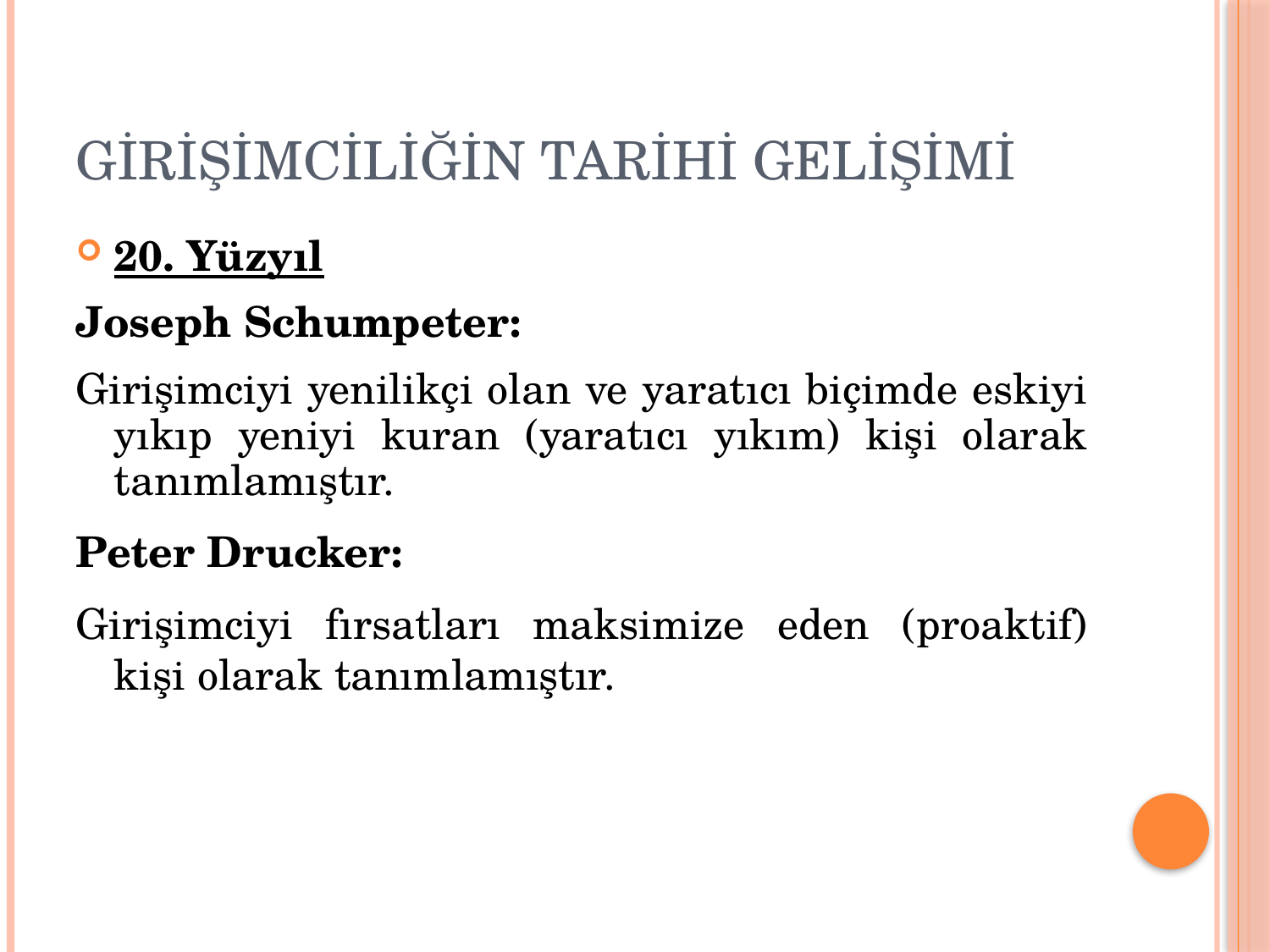

# Girişimciliğin Tarihi Gelişimi
20. Yüzyıl
Joseph Schumpeter:
Girişimciyi yenilikçi olan ve yaratıcı biçimde eskiyi yıkıp yeniyi kuran (yaratıcı yıkım) kişi olarak tanımlamıştır.
Peter Drucker:
Girişimciyi fırsatları maksimize eden (proaktif) kişi olarak tanımlamıştır.